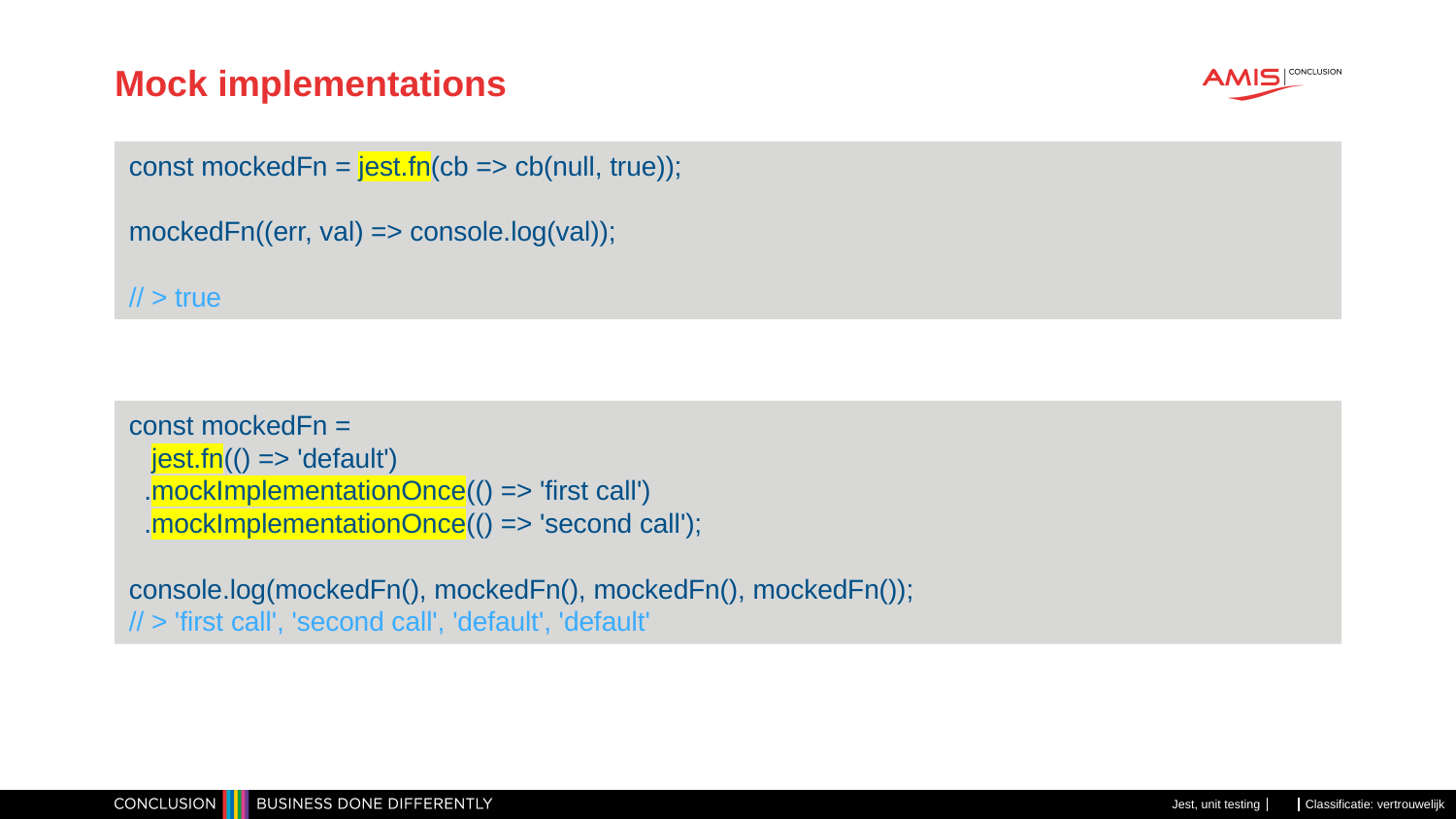

# Mock implementations
const mockedFn = jest.fn(cb => cb(null, true));

mockedFn((err, val) => console.log(val));

// > true
const mockedFn =
   jest.fn(() => 'default')
  .mockImplementationOnce(() => 'first call')
  .mockImplementationOnce(() => 'second call');

console.log(mockedFn(), mockedFn(), mockedFn(), mockedFn());
// > 'first call', 'second call', 'default', 'default'
Jest, unit testing